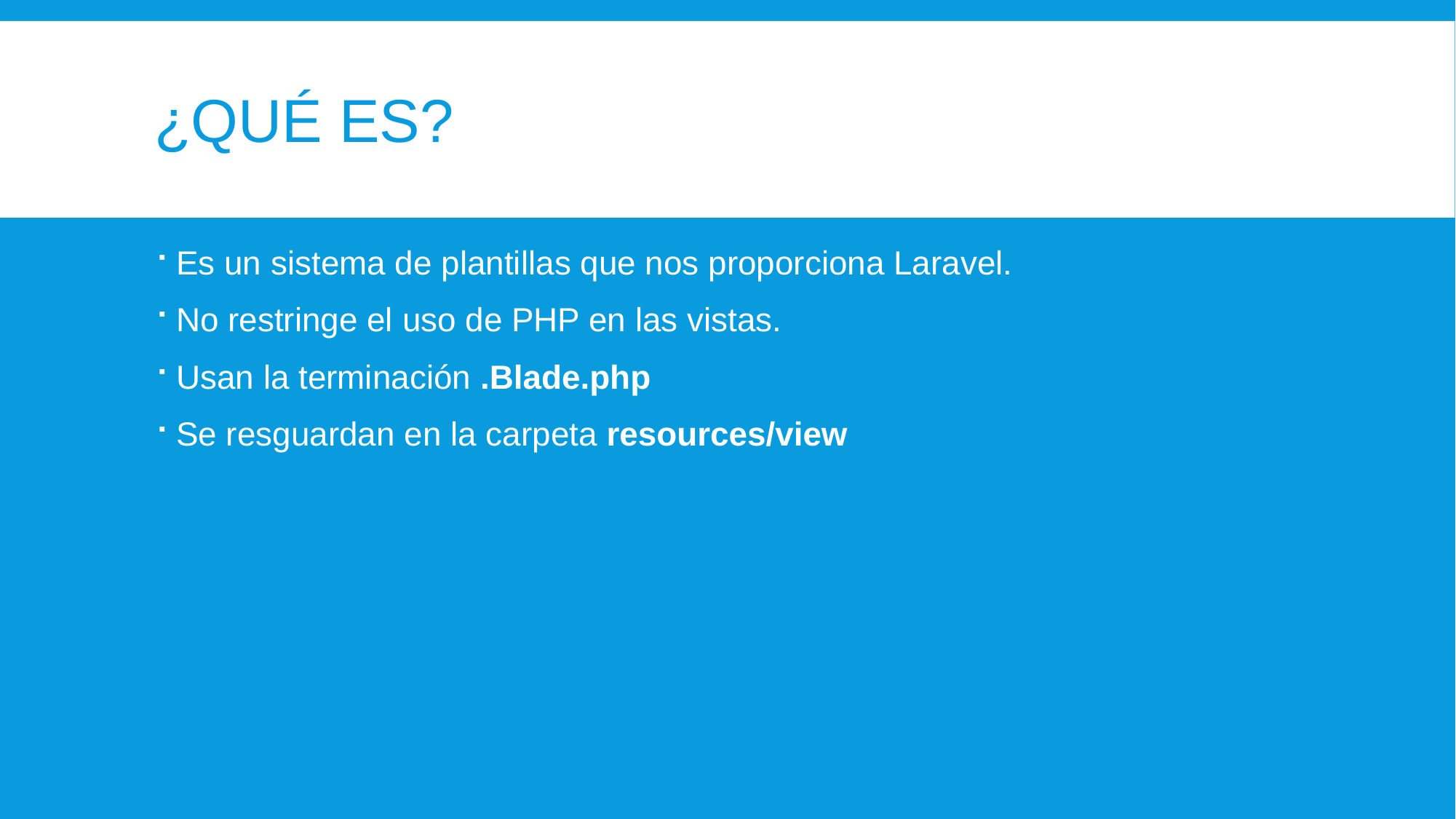

# ¿Qué es?
Es un sistema de plantillas que nos proporciona Laravel.
No restringe el uso de PHP en las vistas.
Usan la terminación .Blade.php
Se resguardan en la carpeta resources/view